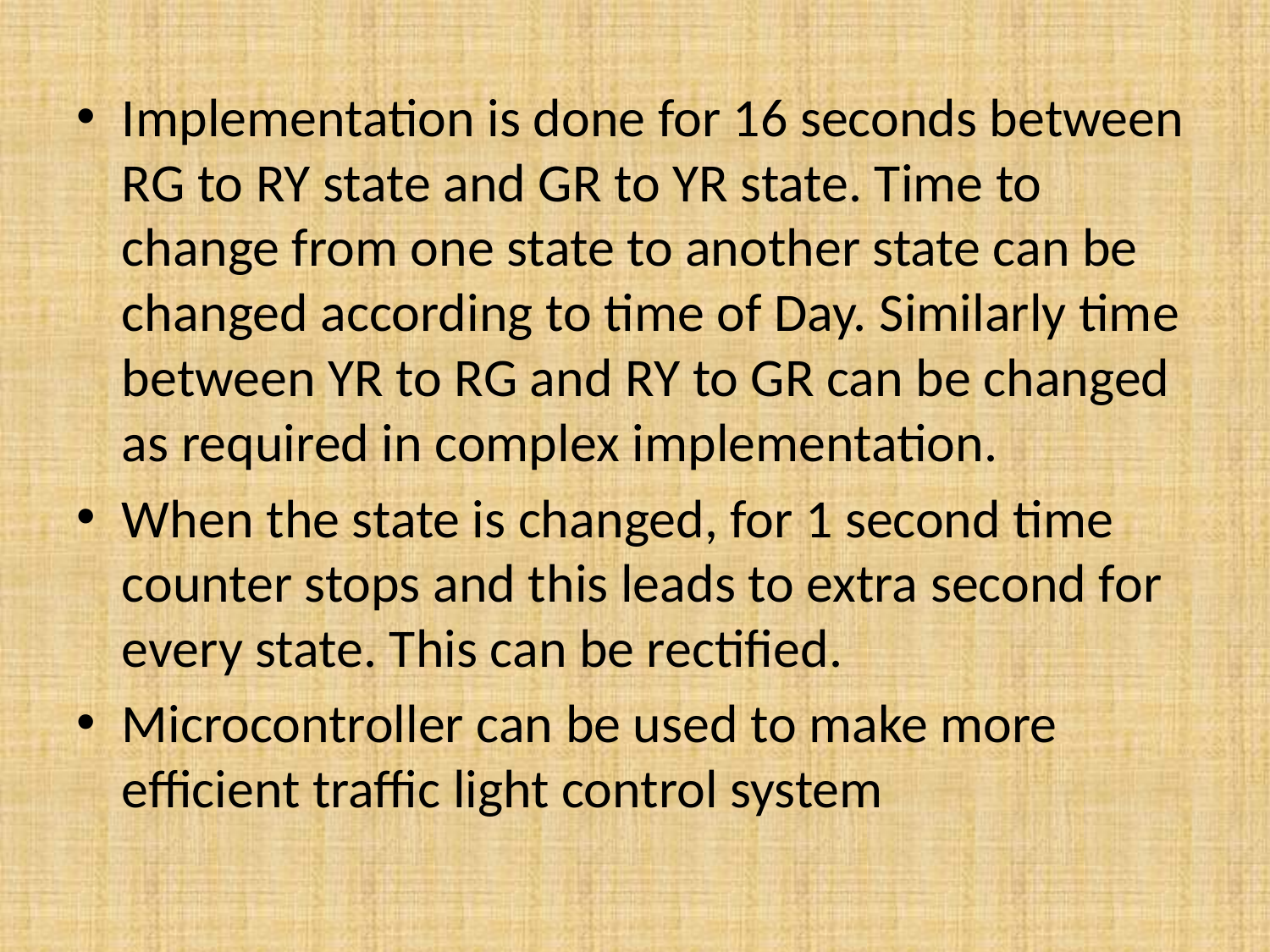

Implementation is done for 16 seconds between RG to RY state and GR to YR state. Time to change from one state to another state can be changed according to time of Day. Similarly time between YR to RG and RY to GR can be changed as required in complex implementation.
When the state is changed, for 1 second time counter stops and this leads to extra second for every state. This can be rectified.
Microcontroller can be used to make more efficient traffic light control system